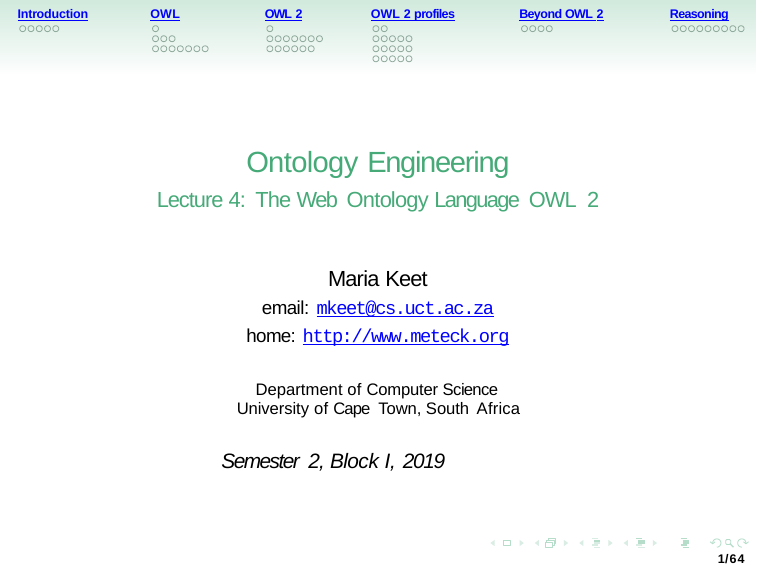

Introduction
OWL
OWL 2
OWL 2 profiles
Beyond OWL 2
Reasoning

Ontology Engineering
Lecture 4:  The Web  Ontology Language  OWL 2

Maria Keet
email: mkeet@cs.uct.ac.za
home: http://www.meteck.org

Department of Computer Science  University of Cape  Town, South Africa

Semester  2, Block I, 2019
1/64